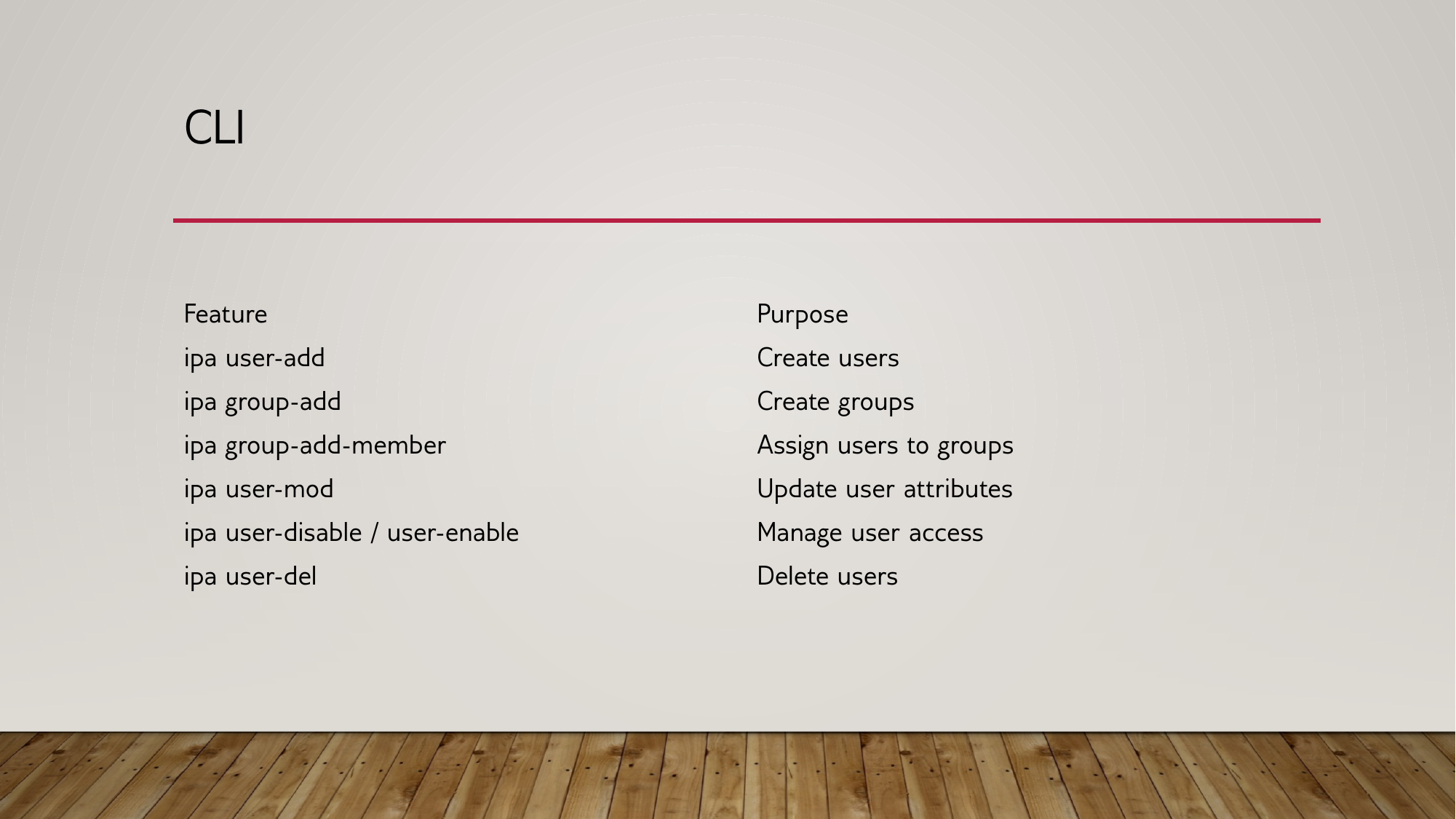

# cli
| Feature | Purpose |
| --- | --- |
| ipa user-add | Create users |
| ipa group-add | Create groups |
| ipa group-add-member | Assign users to groups |
| ipa user-mod | Update user attributes |
| ipa user-disable / user-enable | Manage user access |
| ipa user-del | Delete users |